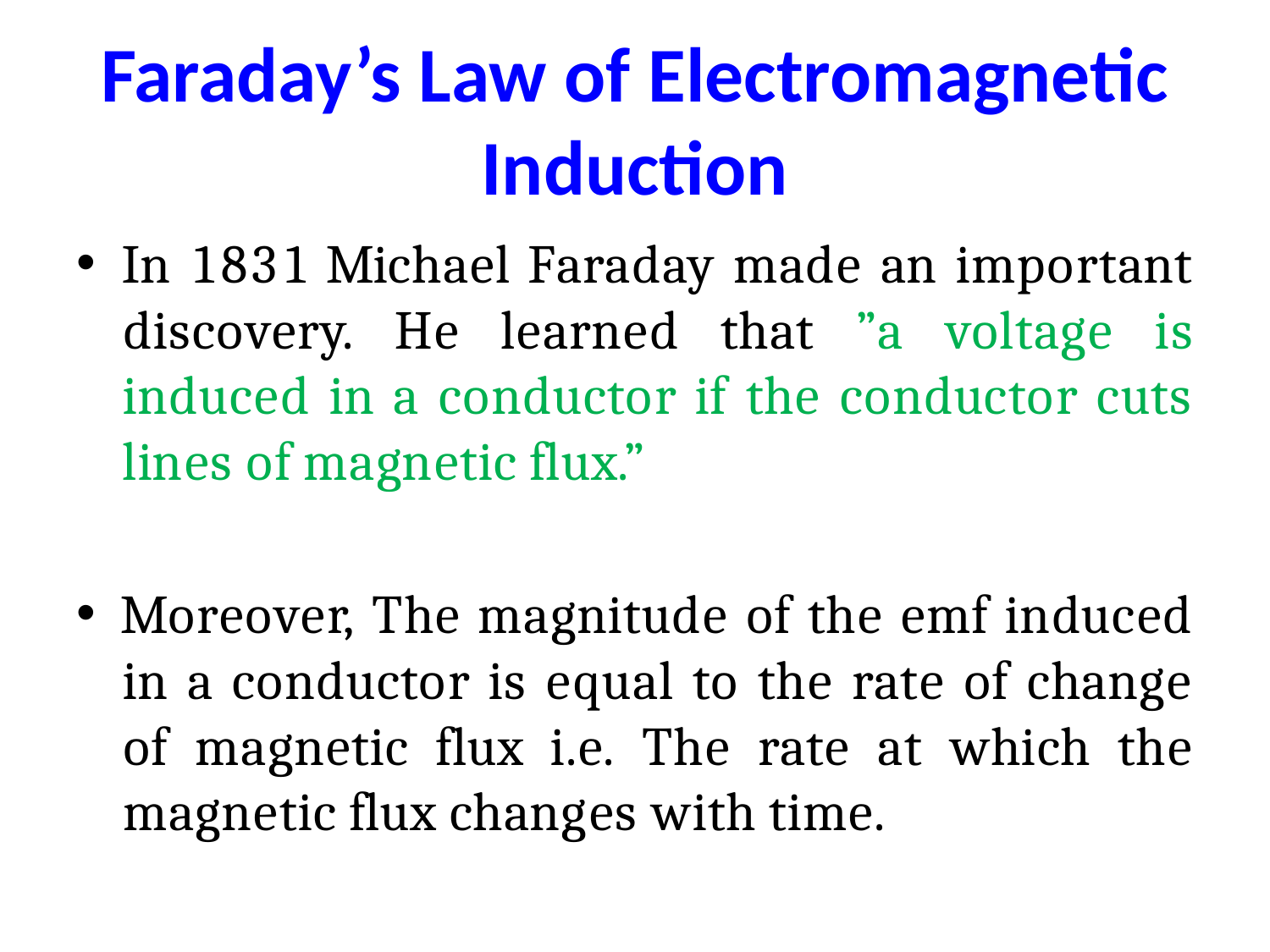

# Faraday’s Law of Electromagnetic Induction
In 1831 Michael Faraday made an important discovery. He learned that ”a voltage is induced in a conductor if the conductor cuts lines of magnetic flux.”

Moreover, The magnitude of the emf induced in a conductor is equal to the rate of change of magnetic flux i.e. The rate at which the magnetic flux changes with time.